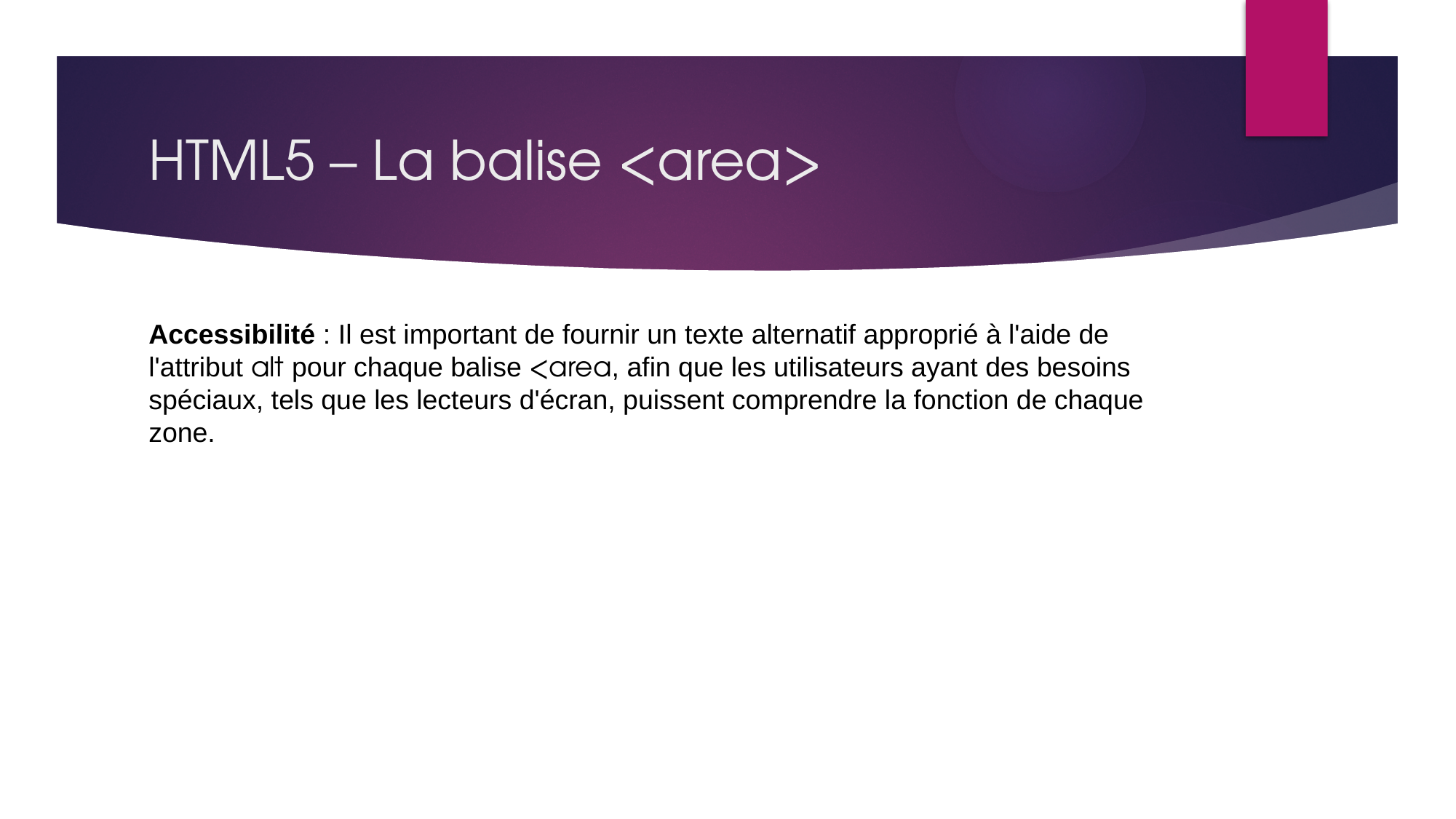

# HTML5 – La balise <area>
Accessibilité : Il est important de fournir un texte alternatif approprié à l'aide de l'attribut alt pour chaque balise <area, afin que les utilisateurs ayant des besoins spéciaux, tels que les lecteurs d'écran, puissent comprendre la fonction de chaque zone.